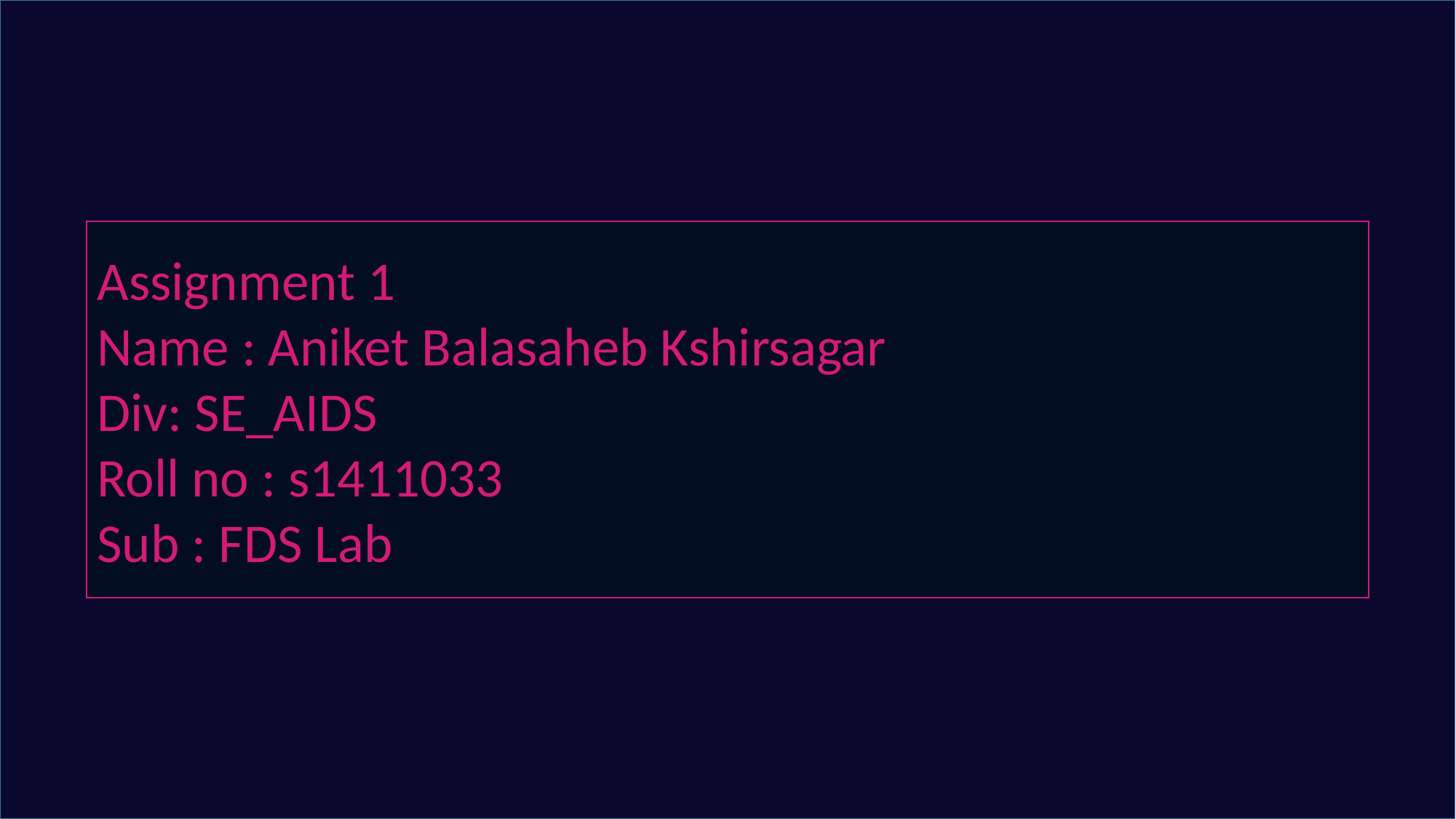

Assignment 1
Name : Aniket Balasaheb Kshirsagar
Div: SE_AIDS
Roll no : s1411033
Sub : FDS Lab